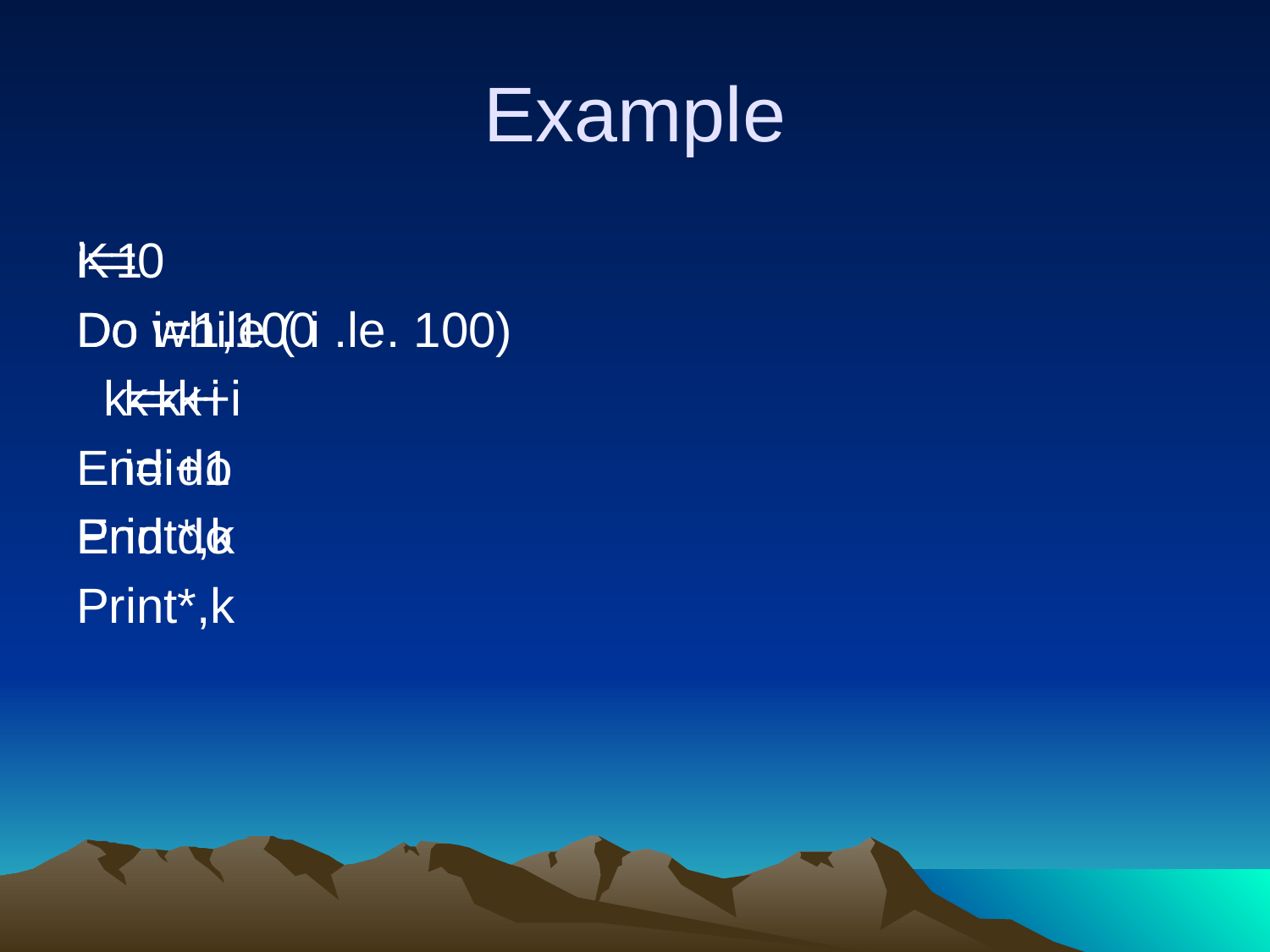

# Example
K=0
Do i=1,100
  k=k+i
End do
Print*,k
i=1
Do while ( i .le. 100)
	k=k+i
	i=i+1
End do
Print*,k